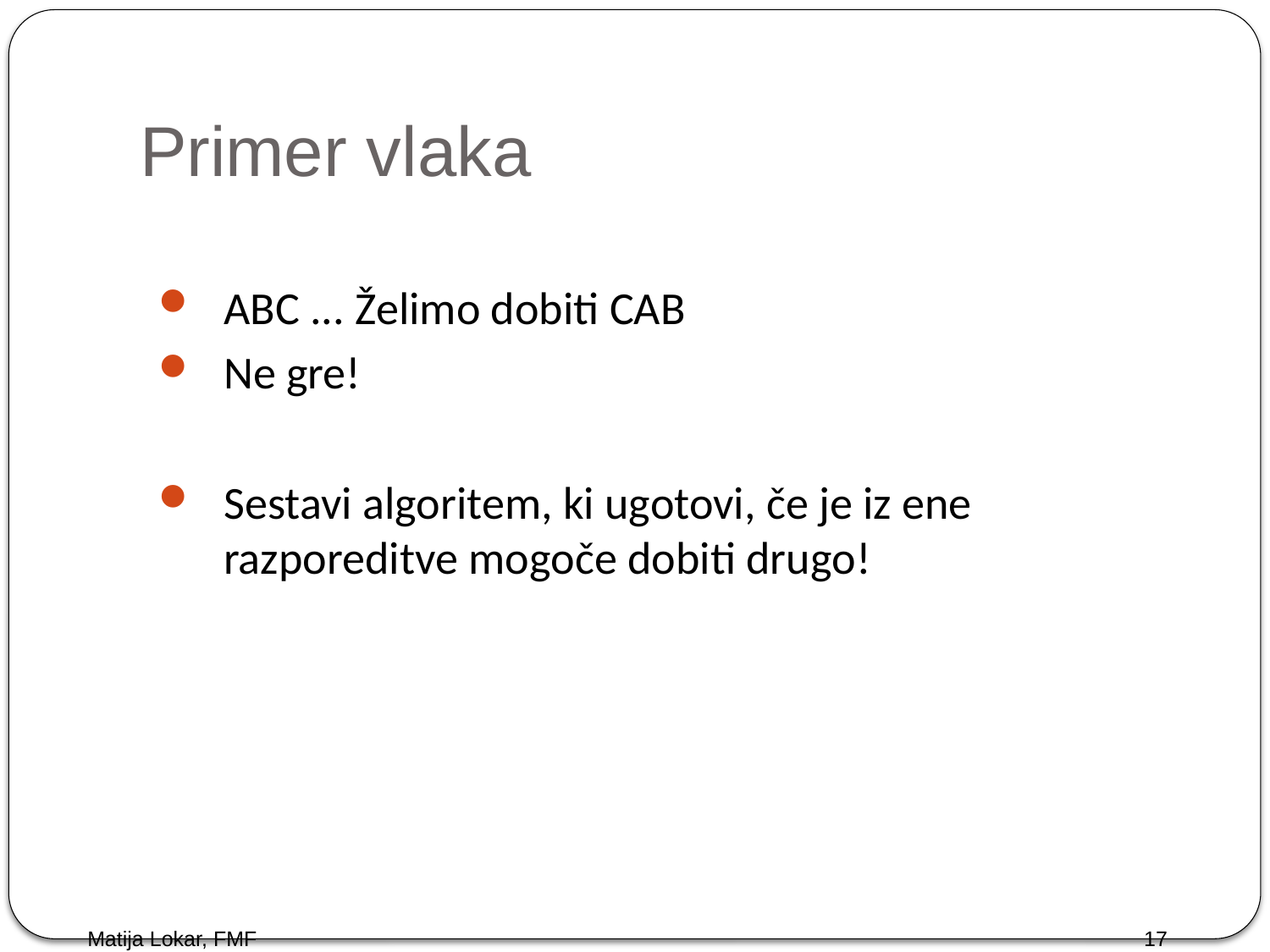

Primer vlaka
ABC ... Želimo dobiti CAB
Ne gre!

Sestavi algoritem, ki ugotovi, če je iz ene razporeditve mogoče dobiti drugo!
Matija Lokar, FMF

17